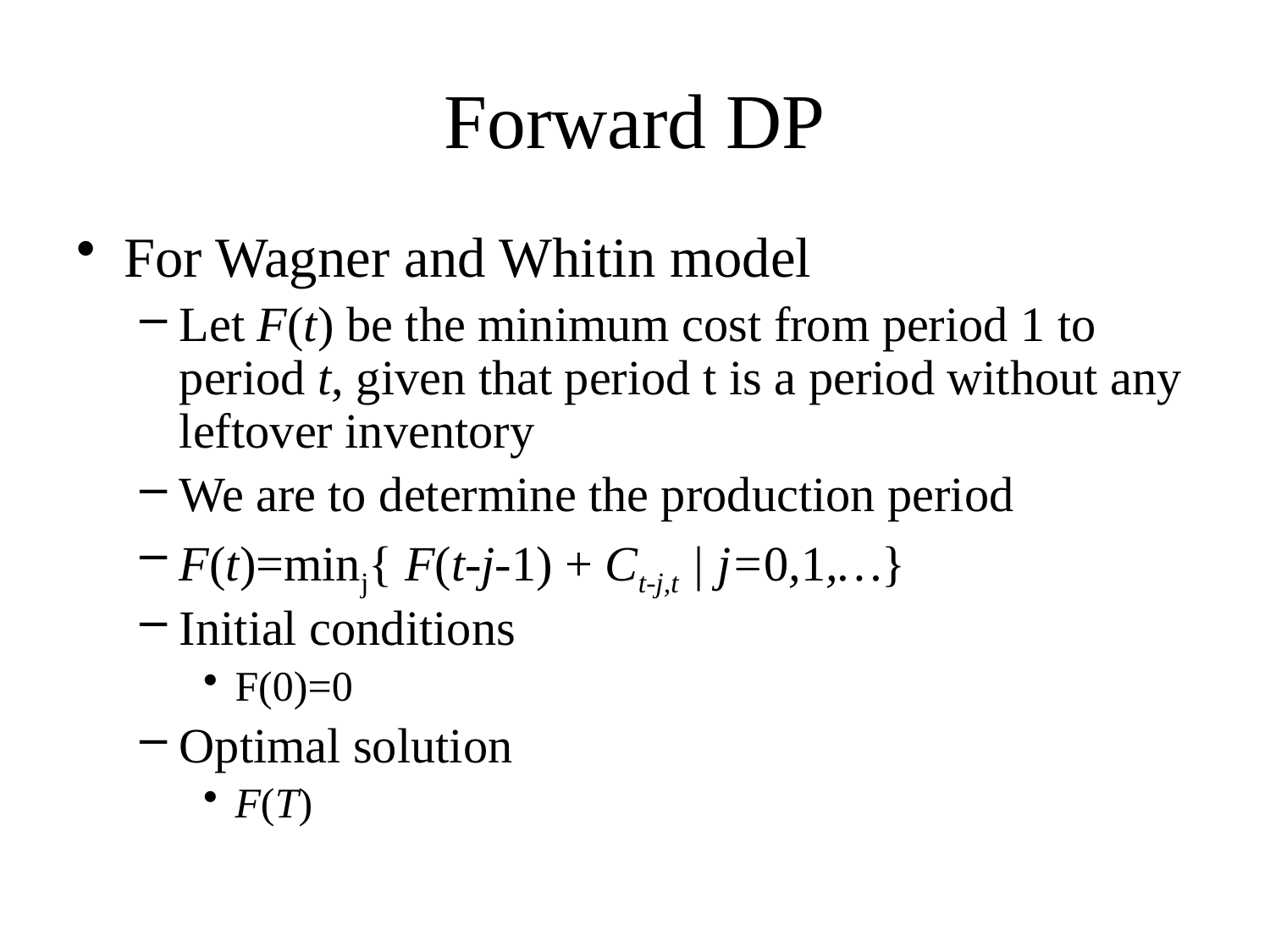

# Forward DP
For Wagner and Whitin model
Let F(t) be the minimum cost from period 1 to period t, given that period t is a period without any leftover inventory
We are to determine the production period
F(t)=minj{ F(t-j-1) + Ct-j,t | j=0,1,…}
Initial conditions
F(0)=0
Optimal solution
F(T)